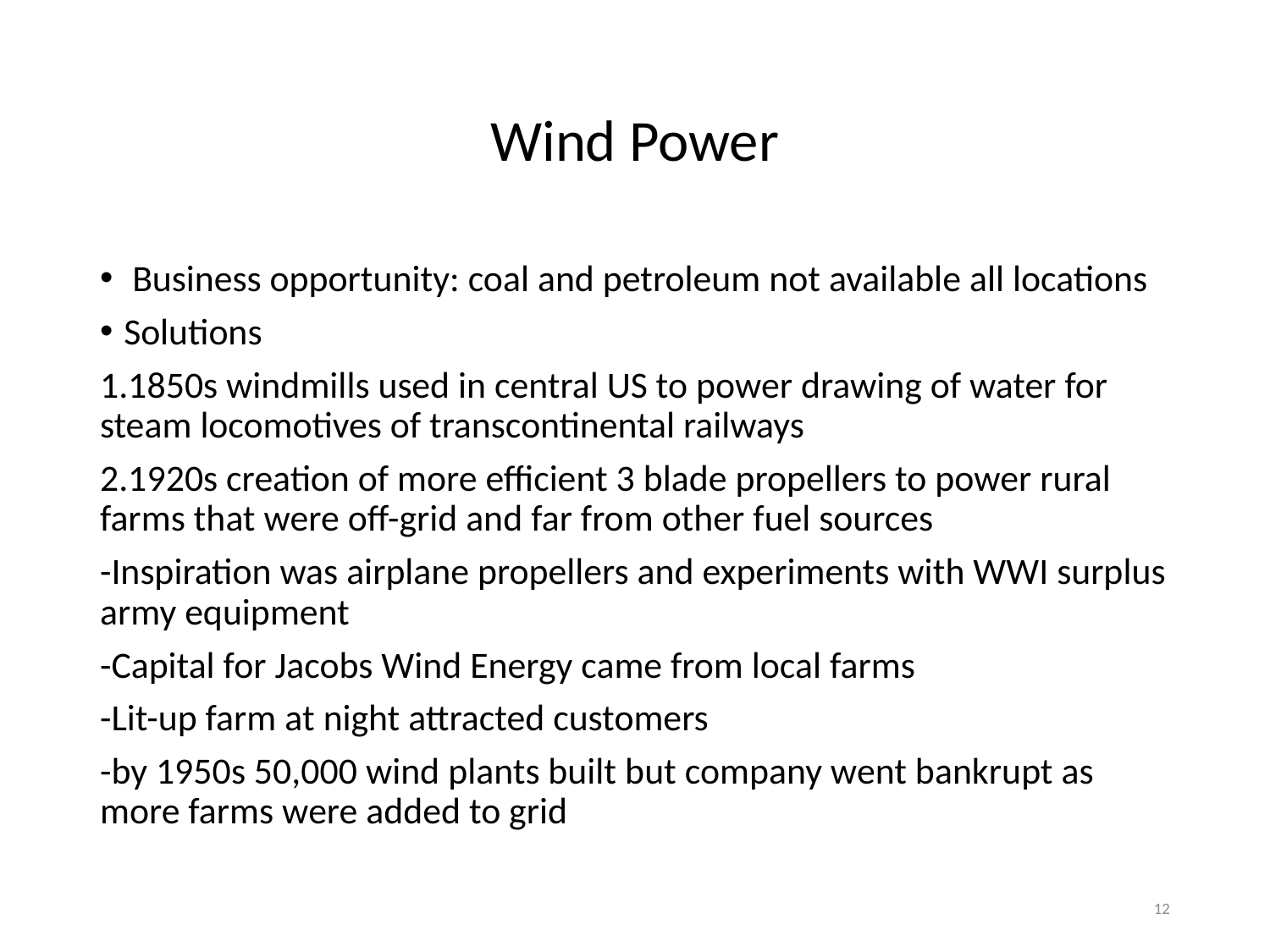

# Wind Power
 Business opportunity: coal and petroleum not available all locations
Solutions
1.1850s windmills used in central US to power drawing of water for steam locomotives of transcontinental railways
2.1920s creation of more efficient 3 blade propellers to power rural farms that were off-grid and far from other fuel sources
-Inspiration was airplane propellers and experiments with WWI surplus army equipment
-Capital for Jacobs Wind Energy came from local farms
-Lit-up farm at night attracted customers
-by 1950s 50,000 wind plants built but company went bankrupt as more farms were added to grid
12